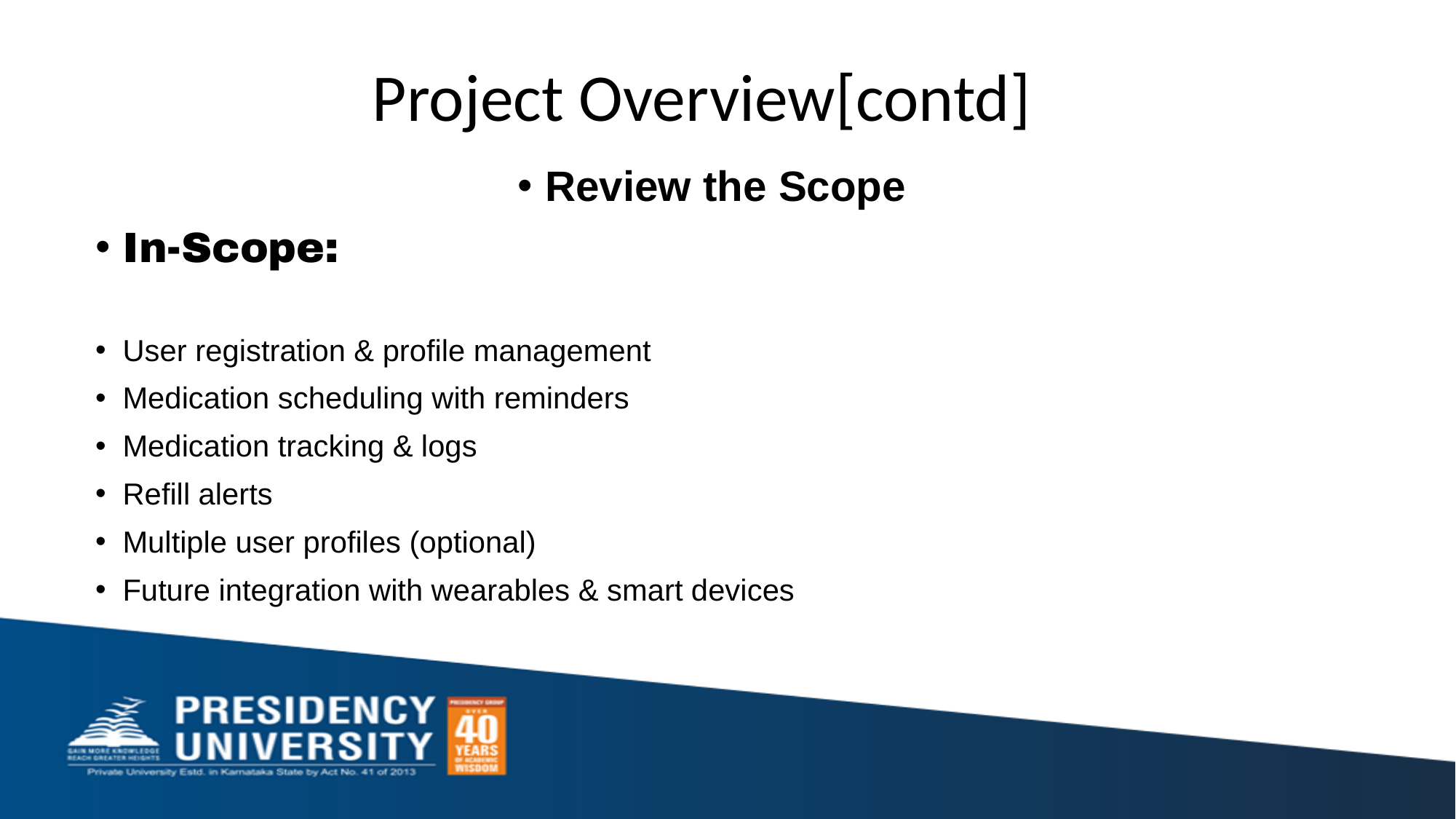

# Project Overview[contd]
Review the Scope
In-Scope:

User registration & profile management
Medication scheduling with reminders
Medication tracking & logs
Refill alerts
Multiple user profiles (optional)
Future integration with wearables & smart devices